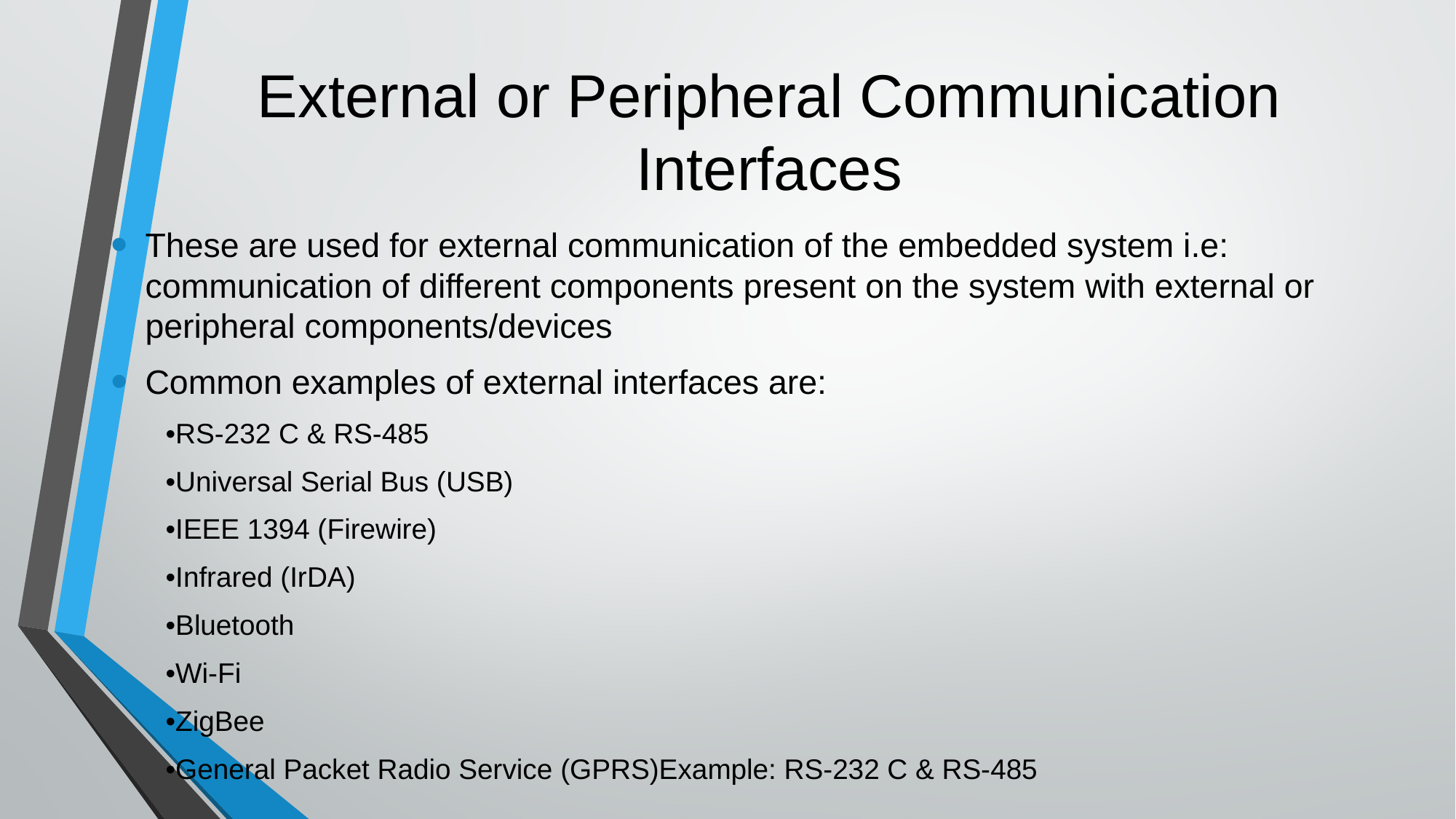

# External or Peripheral Communication Interfaces
These are used for external communication of the embedded system i.e: communication of different components present on the system with external or peripheral components/devices
Common examples of external interfaces are:
•RS-232 C & RS-485
•Universal Serial Bus (USB)
•IEEE 1394 (Firewire)
•Infrared (IrDA)
•Bluetooth
•Wi-Fi
•ZigBee
•General Packet Radio Service (GPRS)Example: RS-232 C & RS-485